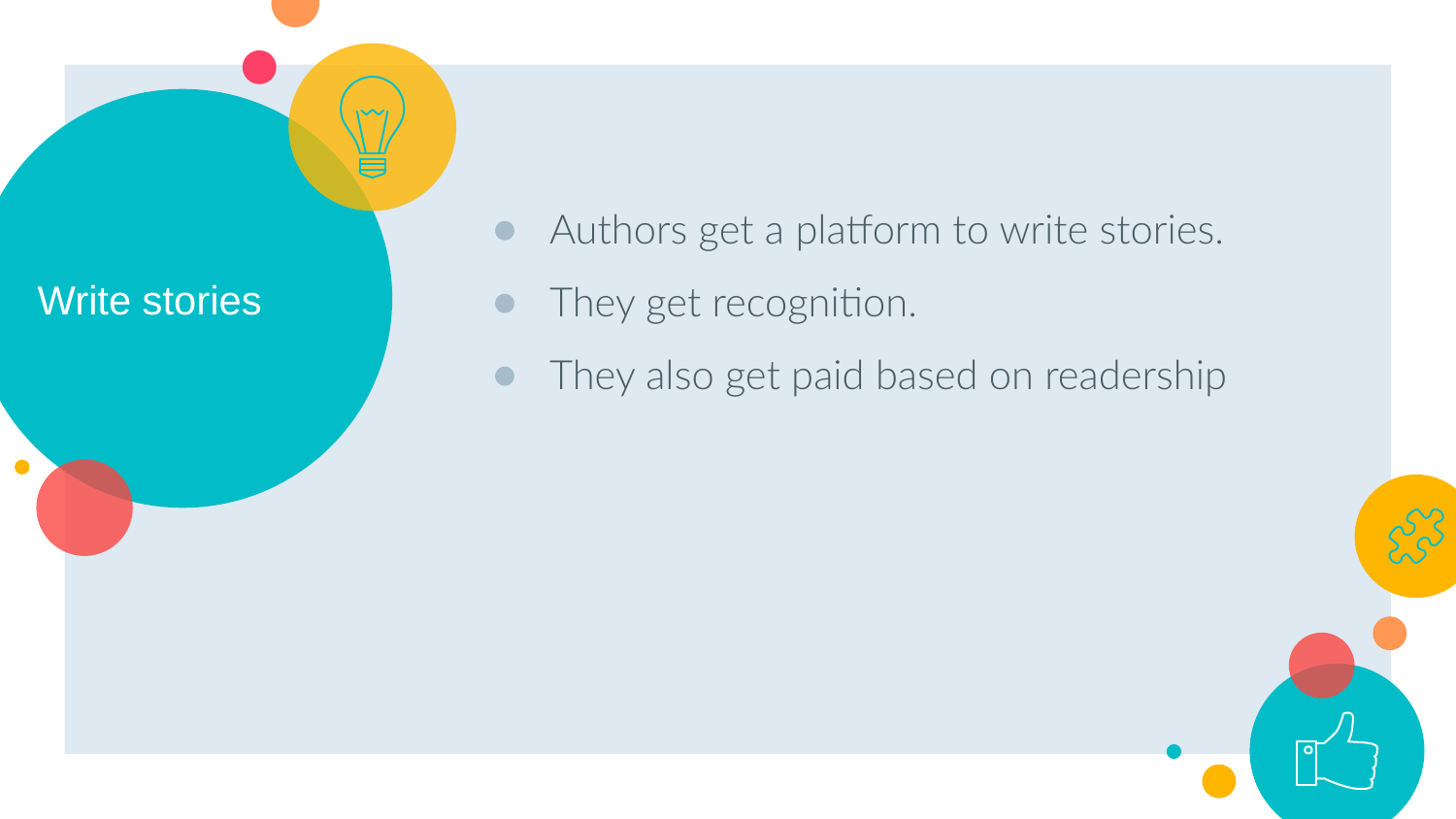

# Write stories
Authors get a platform to write stories.
They get recognition.
They also get paid based on readership